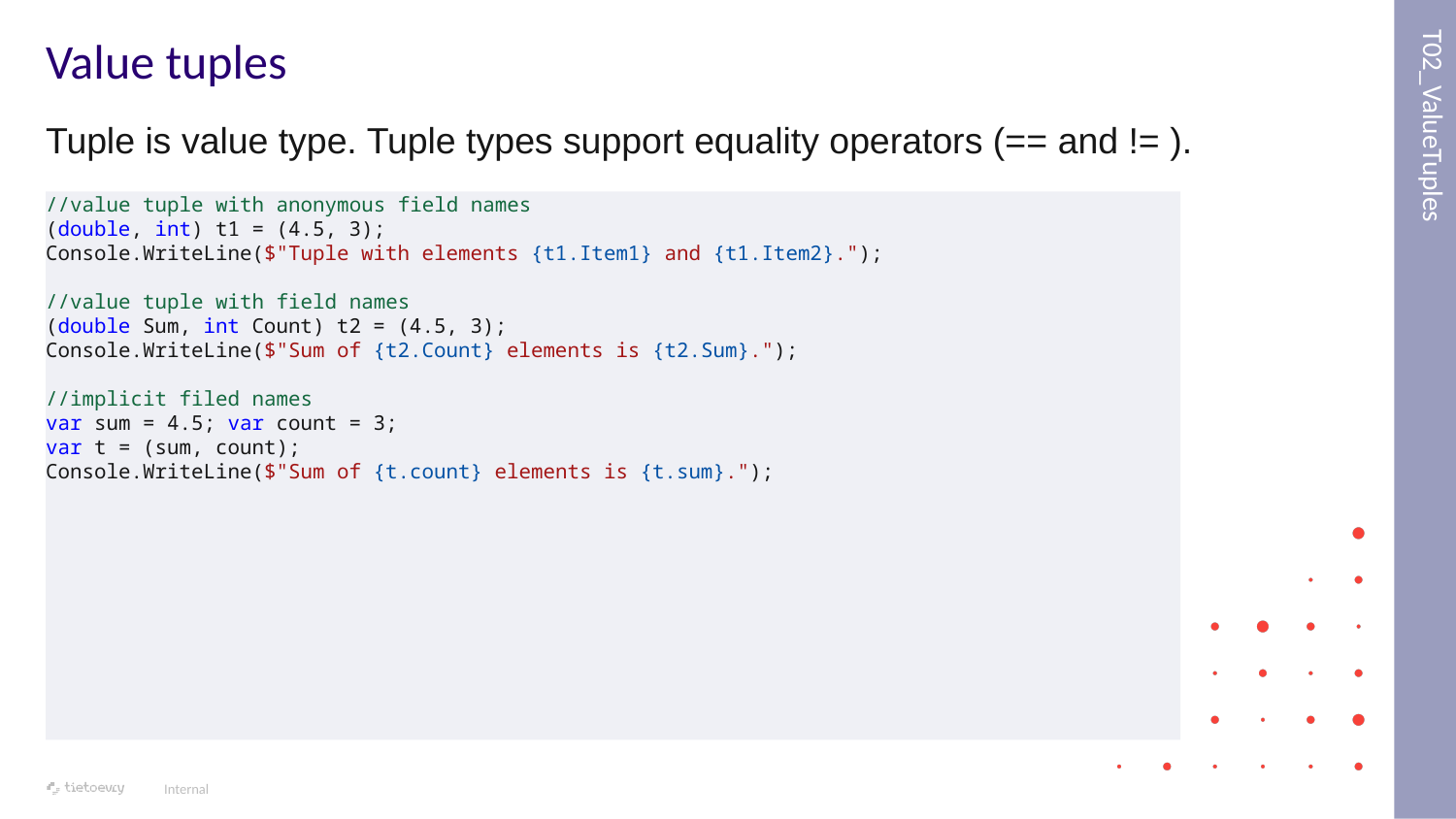

T02_ValueTuples
# Value tuples
Tuple is value type. Tuple types support equality operators (== and != ).
//value tuple with anonymous field names
(double, int) t1 = (4.5, 3);
Console.WriteLine($"Tuple with elements {t1.Item1} and {t1.Item2}.");
//value tuple with field names
(double Sum, int Count) t2 = (4.5, 3);
Console.WriteLine($"Sum of {t2.Count} elements is {t2.Sum}.");
//implicit filed names
var sum = 4.5; var count = 3;
var t = (sum, count);
Console.WriteLine($"Sum of {t.count} elements is {t.sum}.");
Internal
7